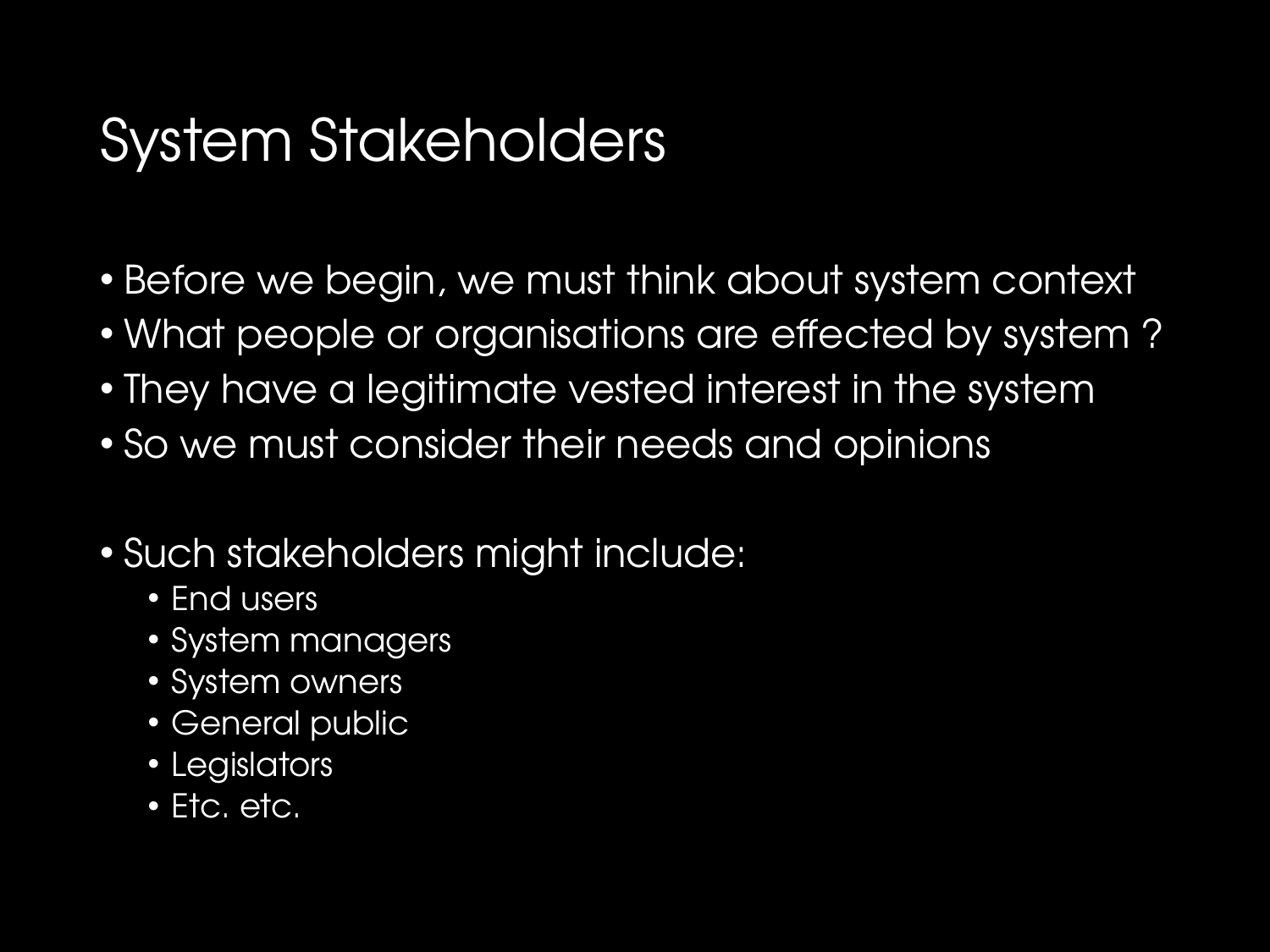

# System Stakeholders
Before we begin, we must think about system context
What people or organisations are effected by system ?
They have a legitimate vested interest in the system
So we must consider their needs and opinions

Such stakeholders might include:
End users
System managers
System owners
General public
Legislators
Etc. etc.